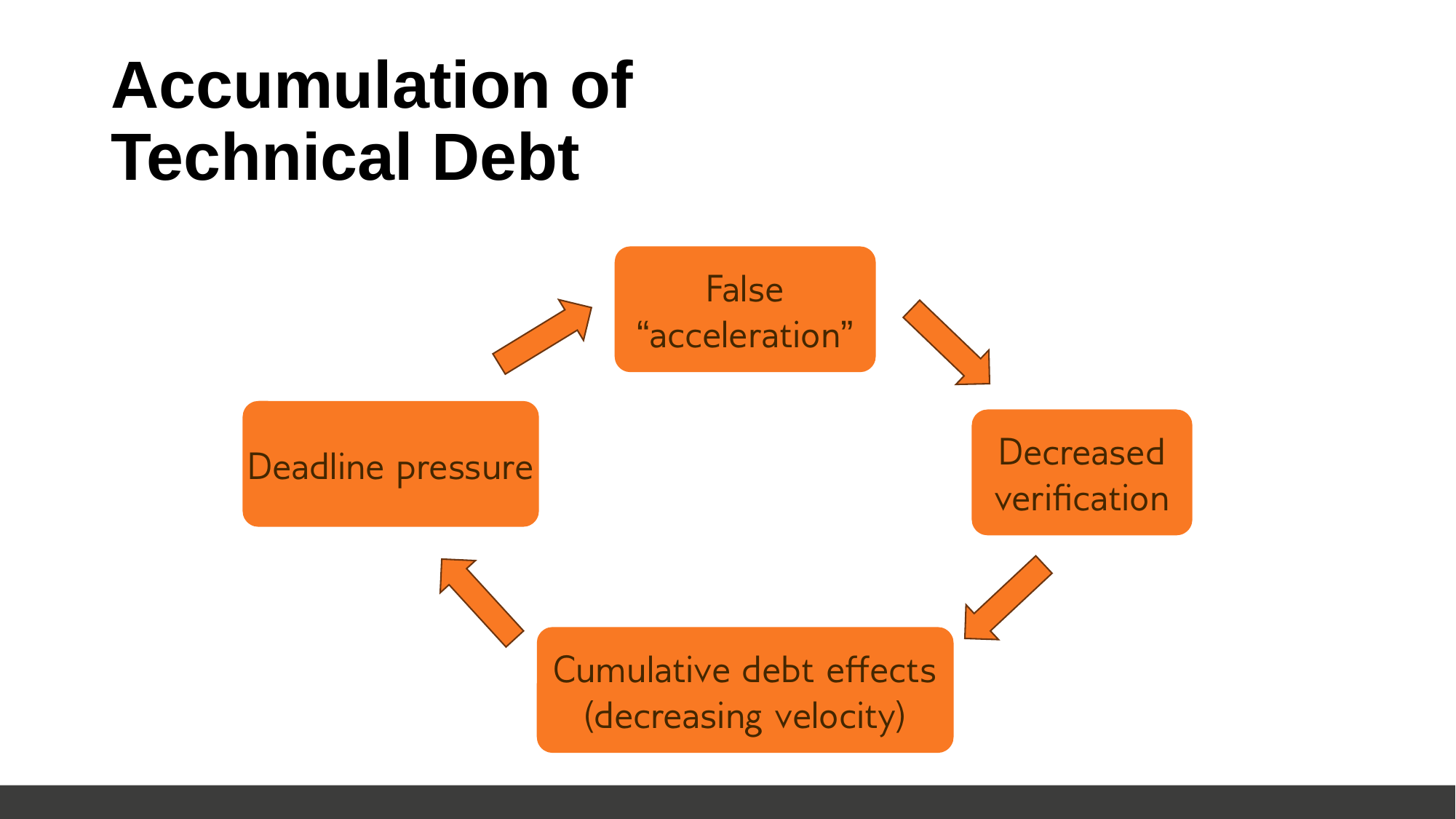

# Accumulation of Technical Debt
False “acceleration”

Deadline pressure
Decreased verification

Cumulative debt effects (decreasing velocity)